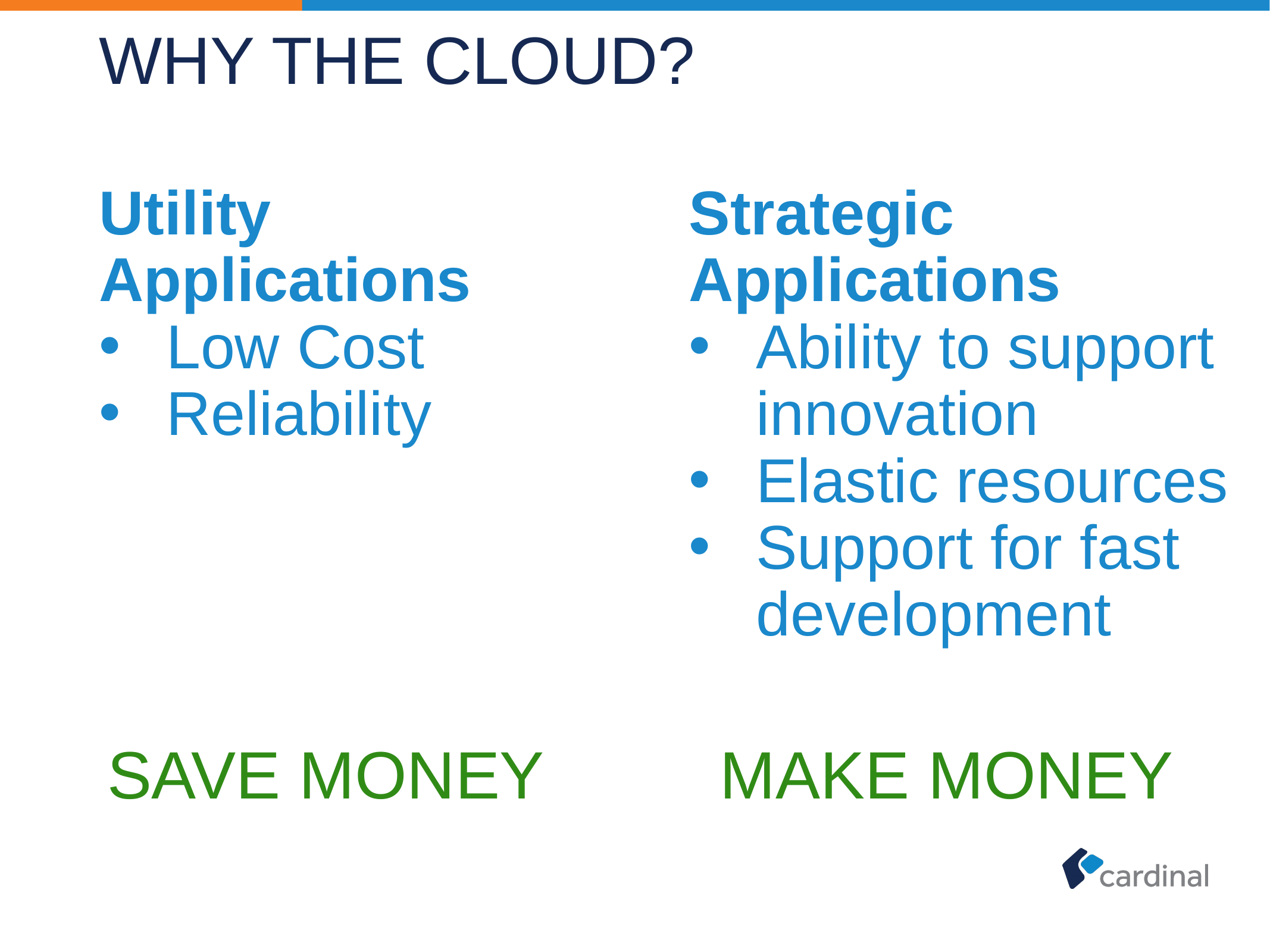

# Why the Cloud?
Utility
Applications
Low Cost
Reliability
Strategic Applications
Ability to support innovation
Elastic resources
Support for fast development
SAVE MONEY
MAKE MONEY